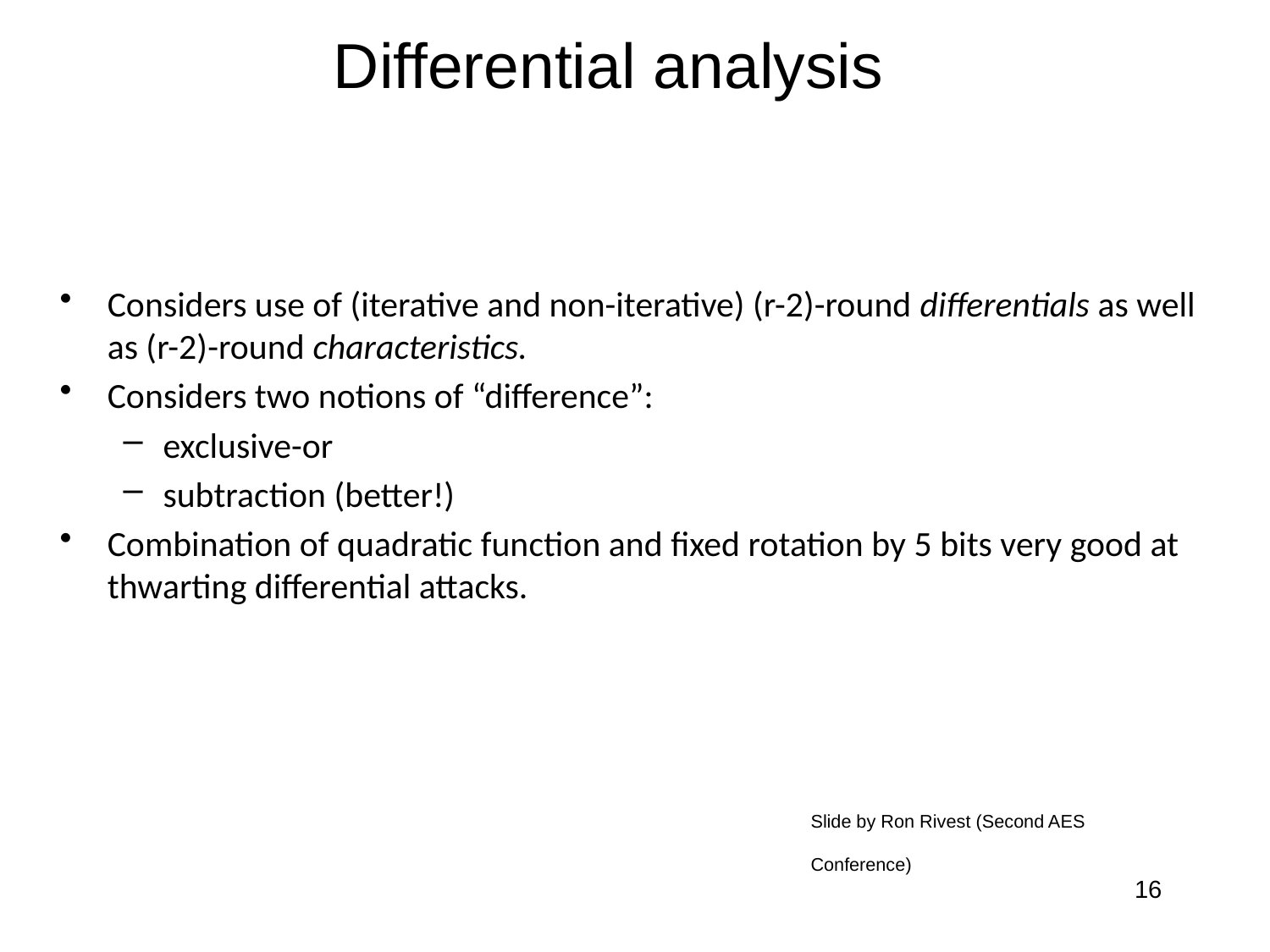

# Differential analysis
Considers use of (iterative and non-iterative) (r-2)-round differentials as well as (r-2)-round characteristics.
Considers two notions of “difference”:
exclusive-or
subtraction (better!)
Combination of quadratic function and fixed rotation by 5 bits very good at thwarting differential attacks.
Slide by Ron Rivest (Second AES Conference)
16